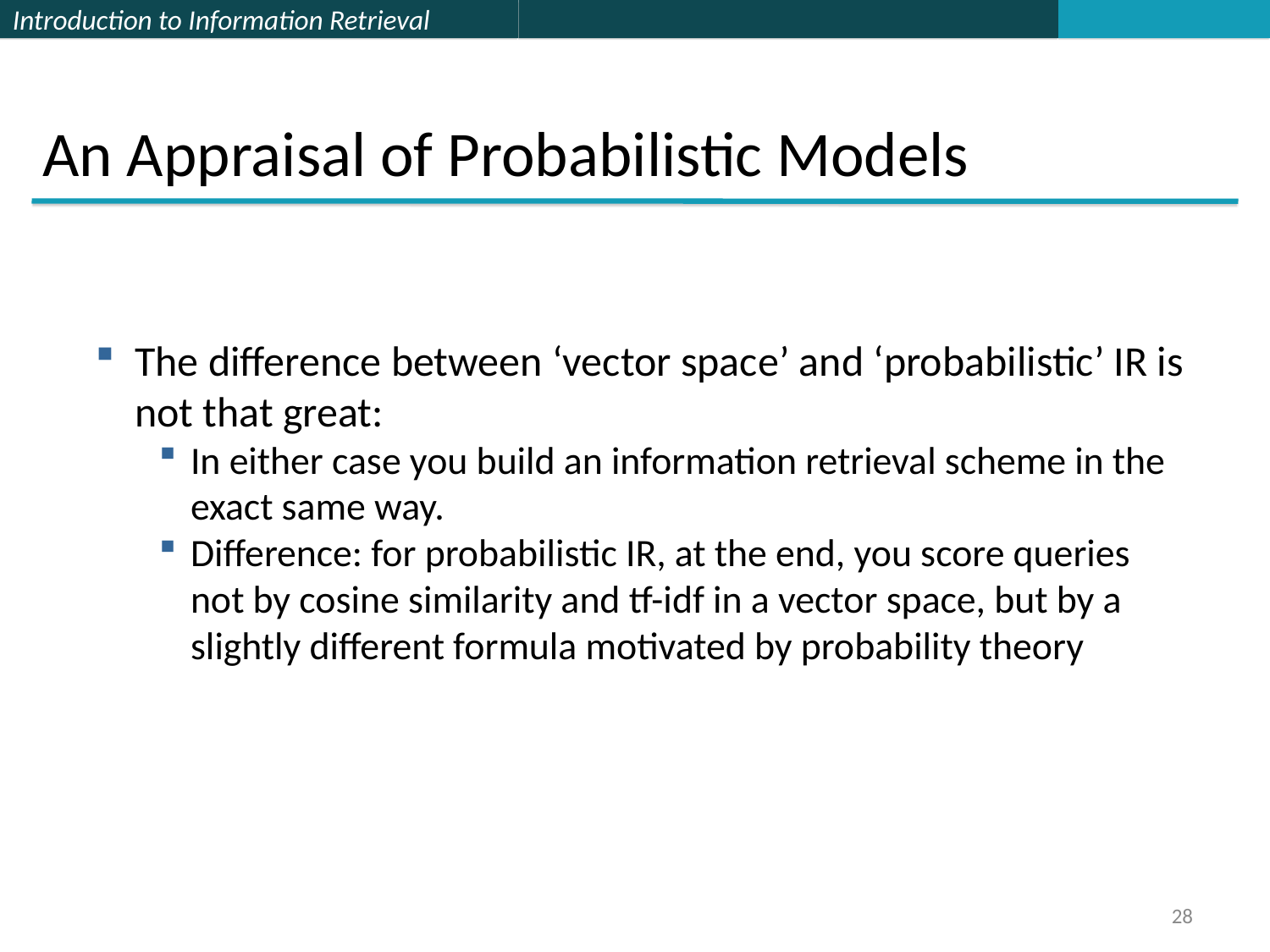

# An Appraisal of Probabilistic Models
The difference between ‘vector space’ and ‘probabilistic’ IR is not that great:
In either case you build an information retrieval scheme in the exact same way.
Difference: for probabilistic IR, at the end, you score queries not by cosine similarity and tf-idf in a vector space, but by a slightly different formula motivated by probability theory
28